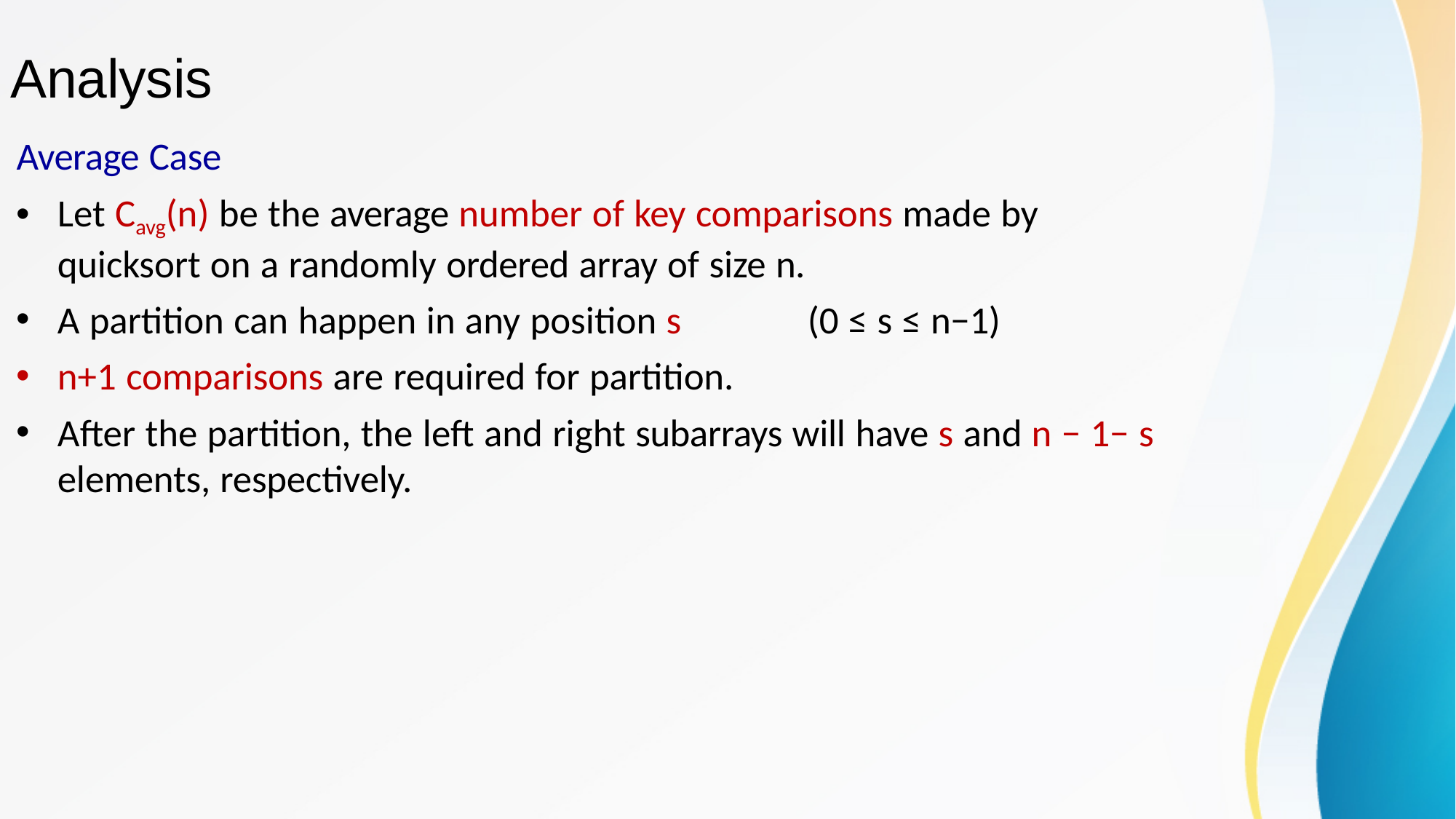

# Analysis
Average Case
Let Cavg(n) be the average number of key comparisons made by quicksort on a randomly ordered array of size n.
A partition can happen in any position s	(0 ≤ s ≤ n−1)
n+1 comparisons are required for partition.
After the partition, the left and right subarrays will have s and n − 1− s elements, respectively.
56